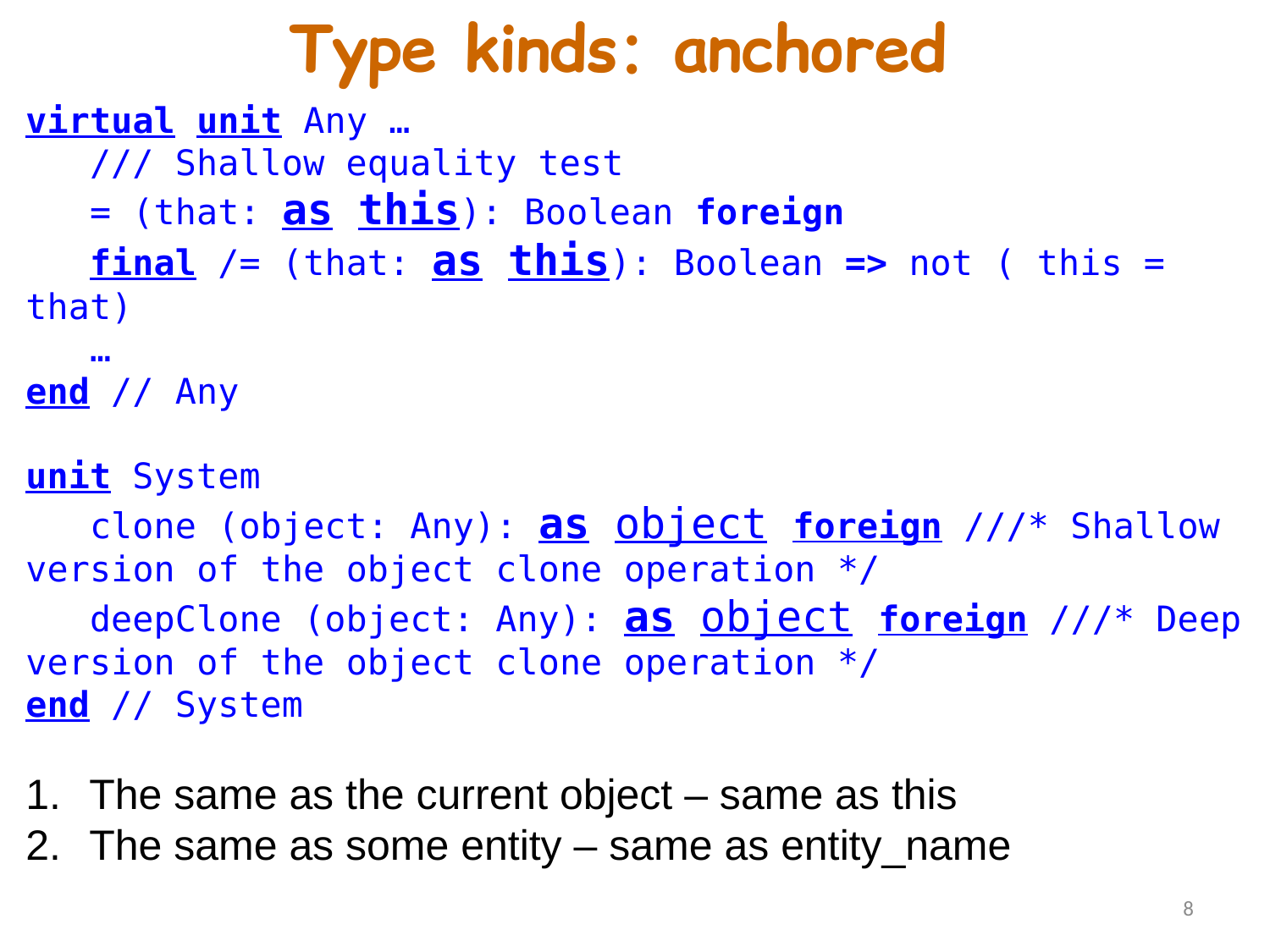

Type kinds: anchored
virtual unit Any …
   /// Shallow equality test
   = (that: as this): Boolean foreign
   final /= (that: as this): Boolean => not ( this = that)
   …
end // Any

unit System
   clone (object: Any): as object foreign ///* Shallow version of the object clone operation */
   deepClone (object: Any): as object foreign ///* Deep version of the object clone operation */
end // System

The same as the current object – same as this
The same as some entity – same as entity_name
8